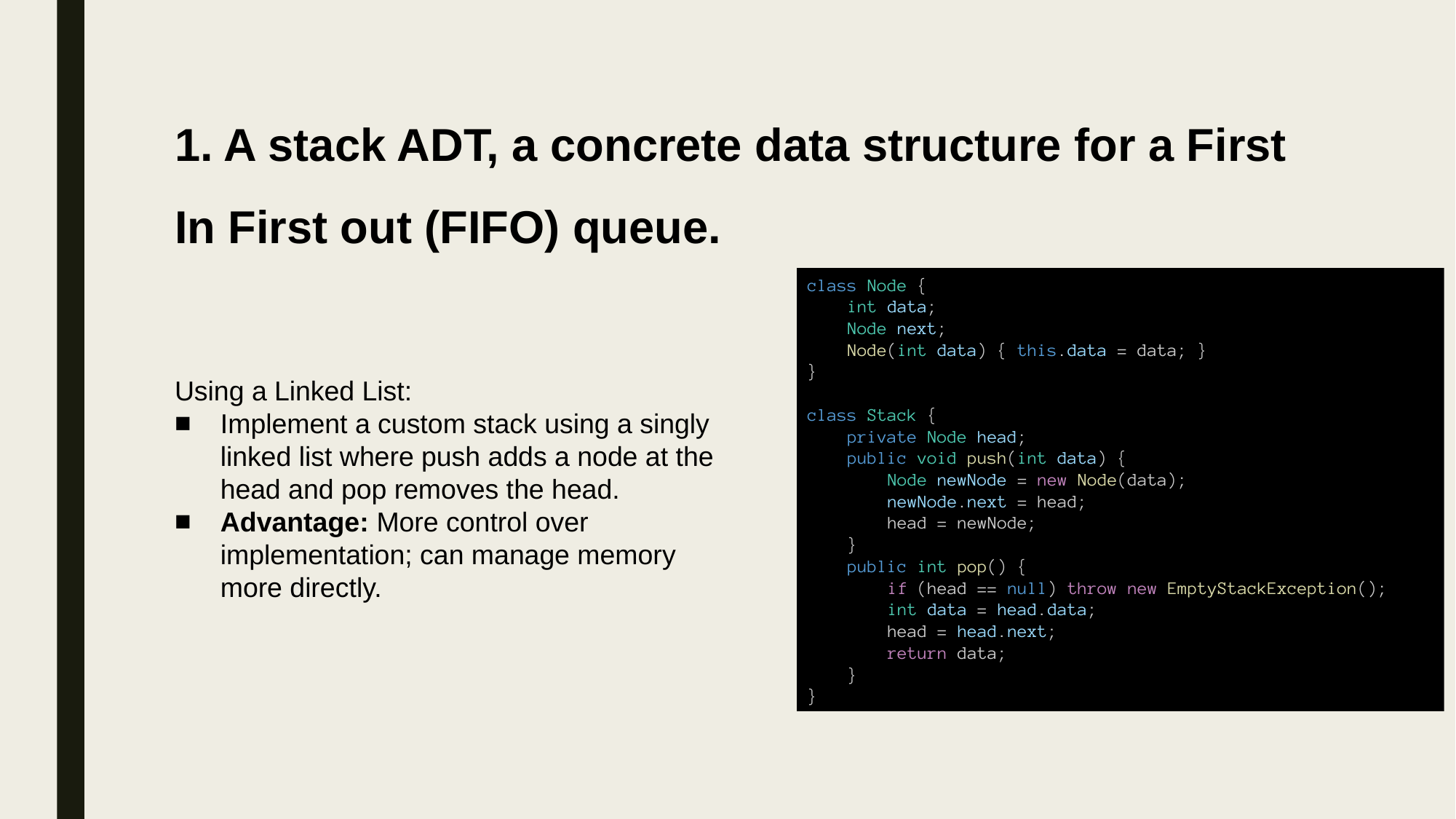

# 1. A stack ADT, a concrete data structure for a First In First out (FIFO) queue.
class Node {
    int data;
    Node next;
    Node(int data) { this.data = data; }
}
class Stack {
    private Node head;
    public void push(int data) {
        Node newNode = new Node(data);
        newNode.next = head;
        head = newNode;
    }
    public int pop() {
        if (head == null) throw new EmptyStackException();
        int data = head.data;
        head = head.next;
        return data;
    }
}
Using a Linked List:
Implement a custom stack using a singly linked list where push adds a node at the head and pop removes the head.
Advantage: More control over implementation; can manage memory more directly.